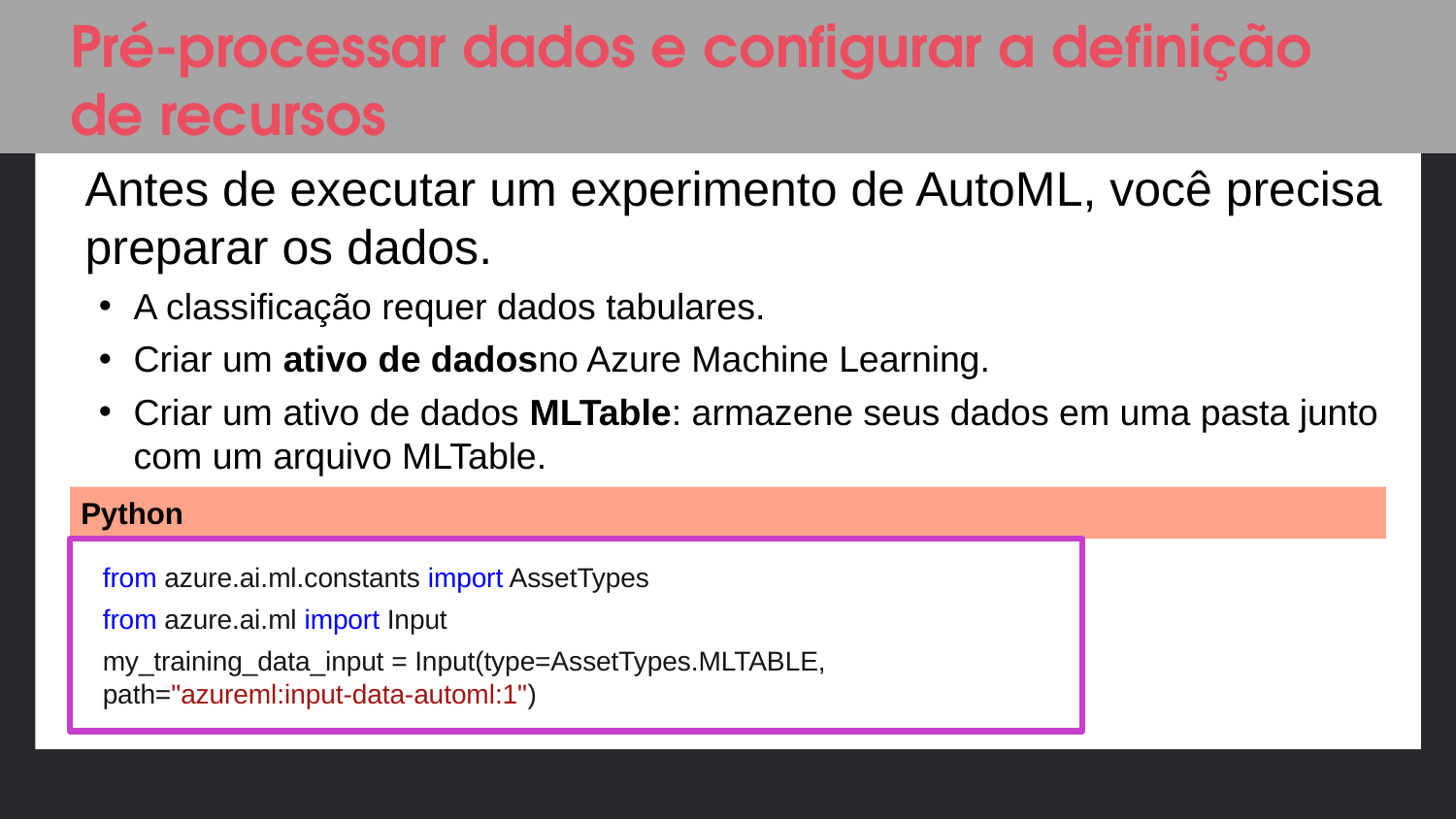

Pré-processar dados e configurar a definição de recursos
Antes de executar um experimento de AutoML, você precisa preparar os dados.
A classificação requer dados tabulares.
Criar um ativo de dadosno Azure Machine Learning.
Criar um ativo de dados MLTable: armazene seus dados em uma pasta junto com um arquivo MLTable.
Python
from azure.ai.ml.constants import AssetTypes
from azure.ai.ml import Input
my_training_data_input = Input(type=AssetTypes.MLTABLE, path="azureml:input-data-automl:1")